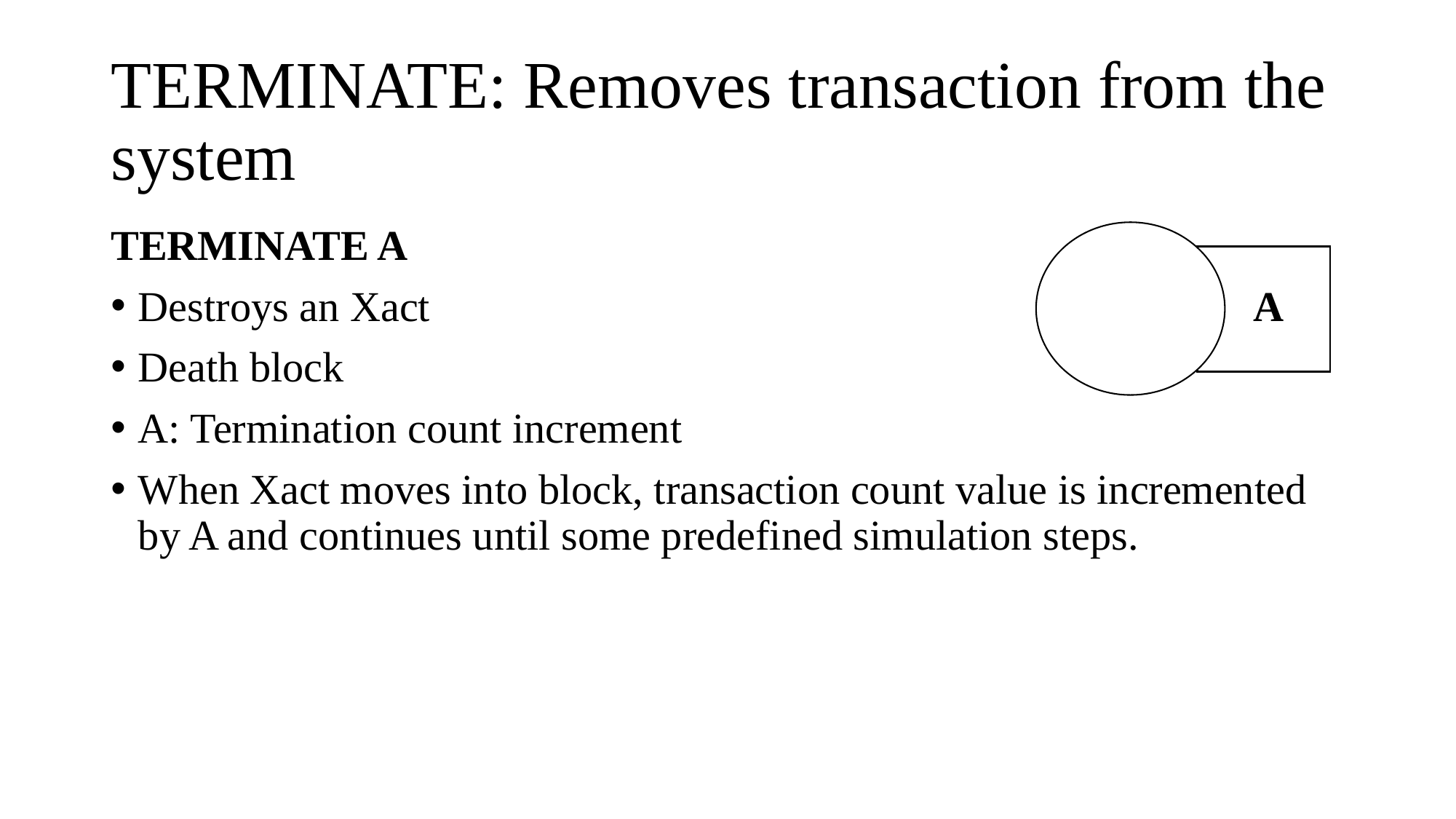

# TERMINATE: Removes transaction from the system
TERMINATE A
Destroys an Xact                                                                              A
Death block
A: Termination count increment
When Xact moves into block, transaction count value is incremented by A and continues until some predefined simulation steps.